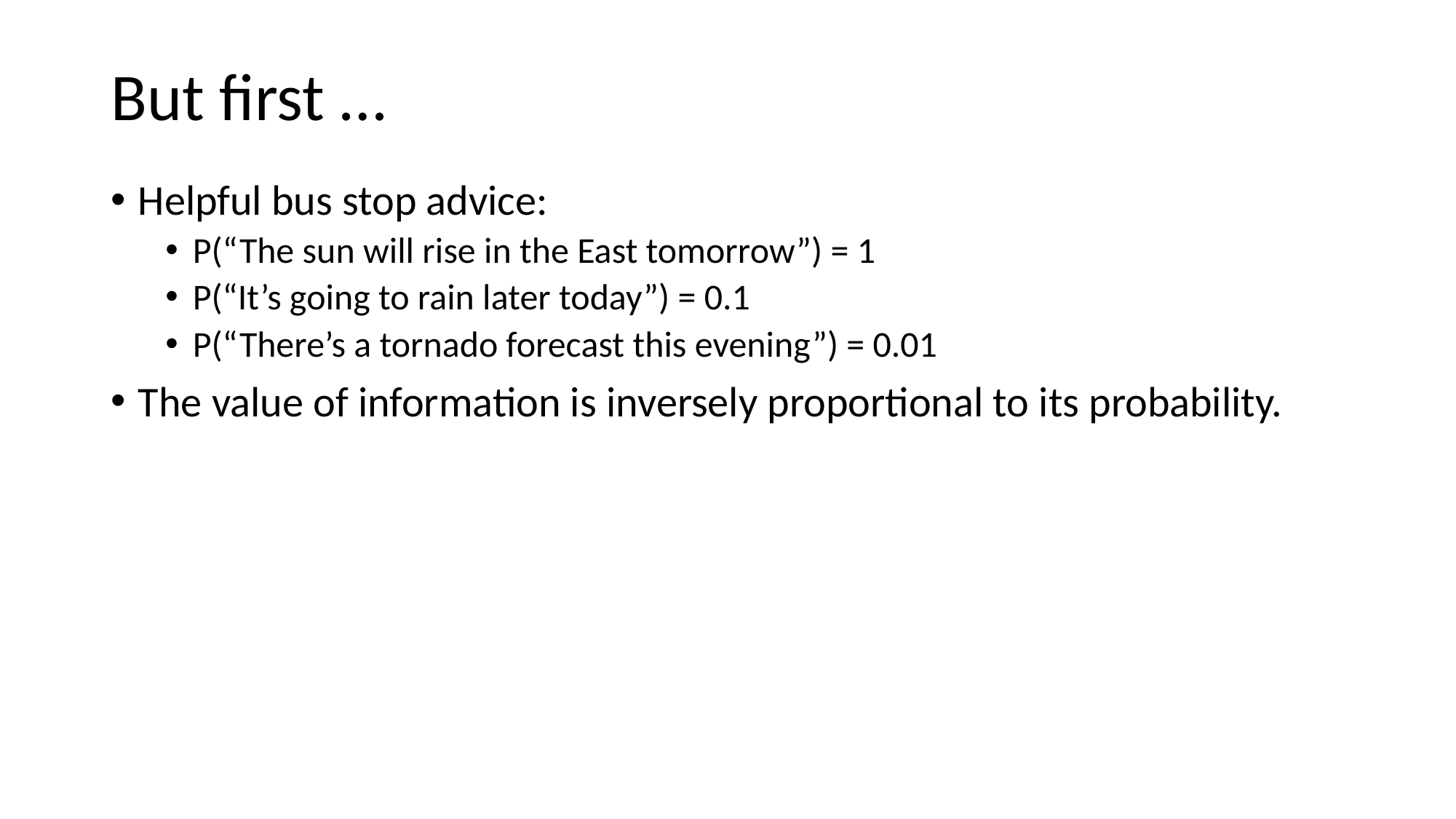

# But first …
Helpful bus stop advice:
P(“The sun will rise in the East tomorrow”) = 1
P(“It’s going to rain later today”) = 0.1
P(“There’s a tornado forecast this evening”) = 0.01
The value of information is inversely proportional to its probability.